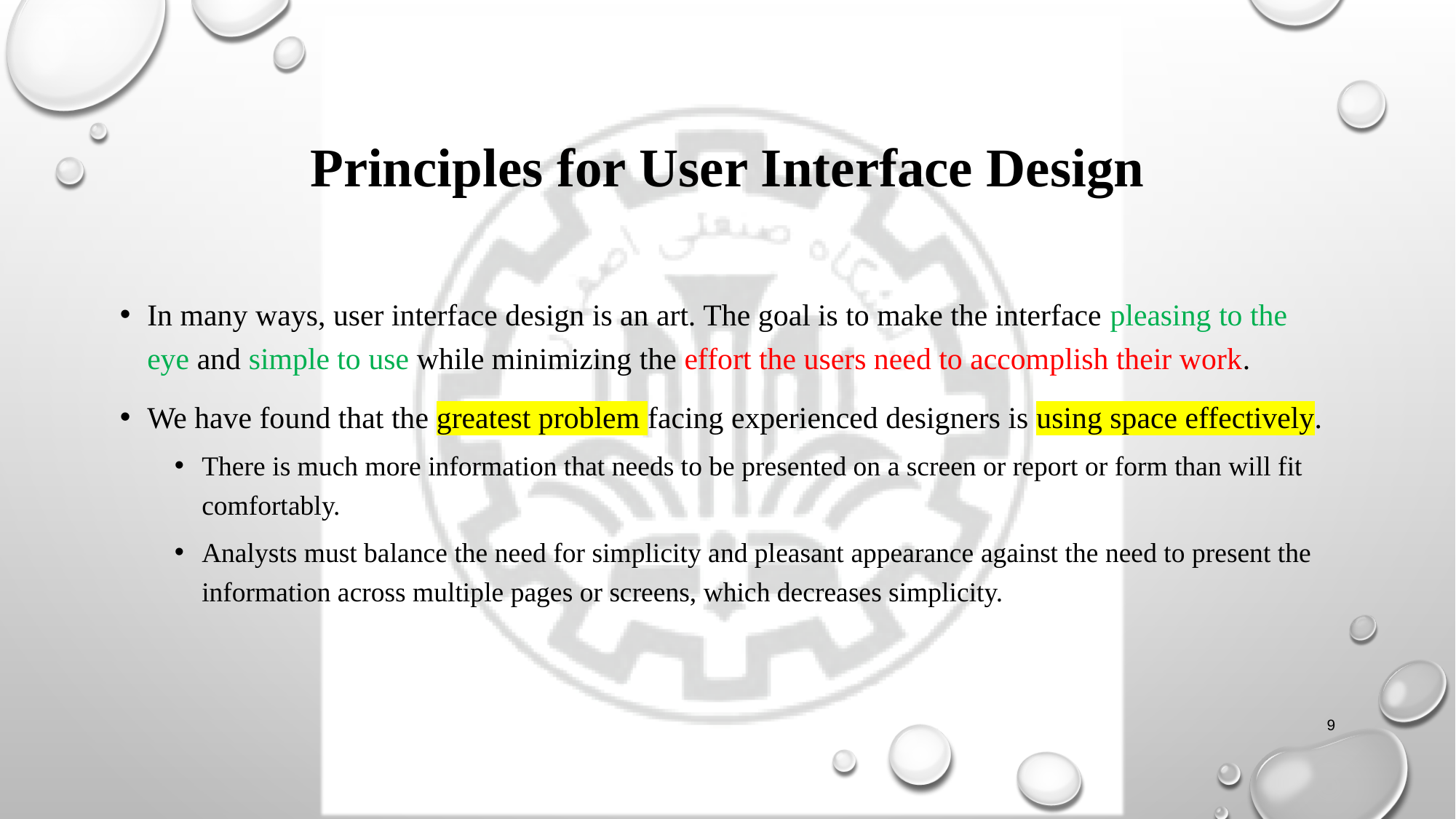

# Principles for User Interface Design
In many ways, user interface design is an art. The goal is to make the interface pleasing to the eye and simple to use while minimizing the effort the users need to accomplish their work.
We have found that the greatest problem facing experienced designers is using space effectively.
There is much more information that needs to be presented on a screen or report or form than will fit comfortably.
Analysts must balance the need for simplicity and pleasant appearance against the need to present the information across multiple pages or screens, which decreases simplicity.
9